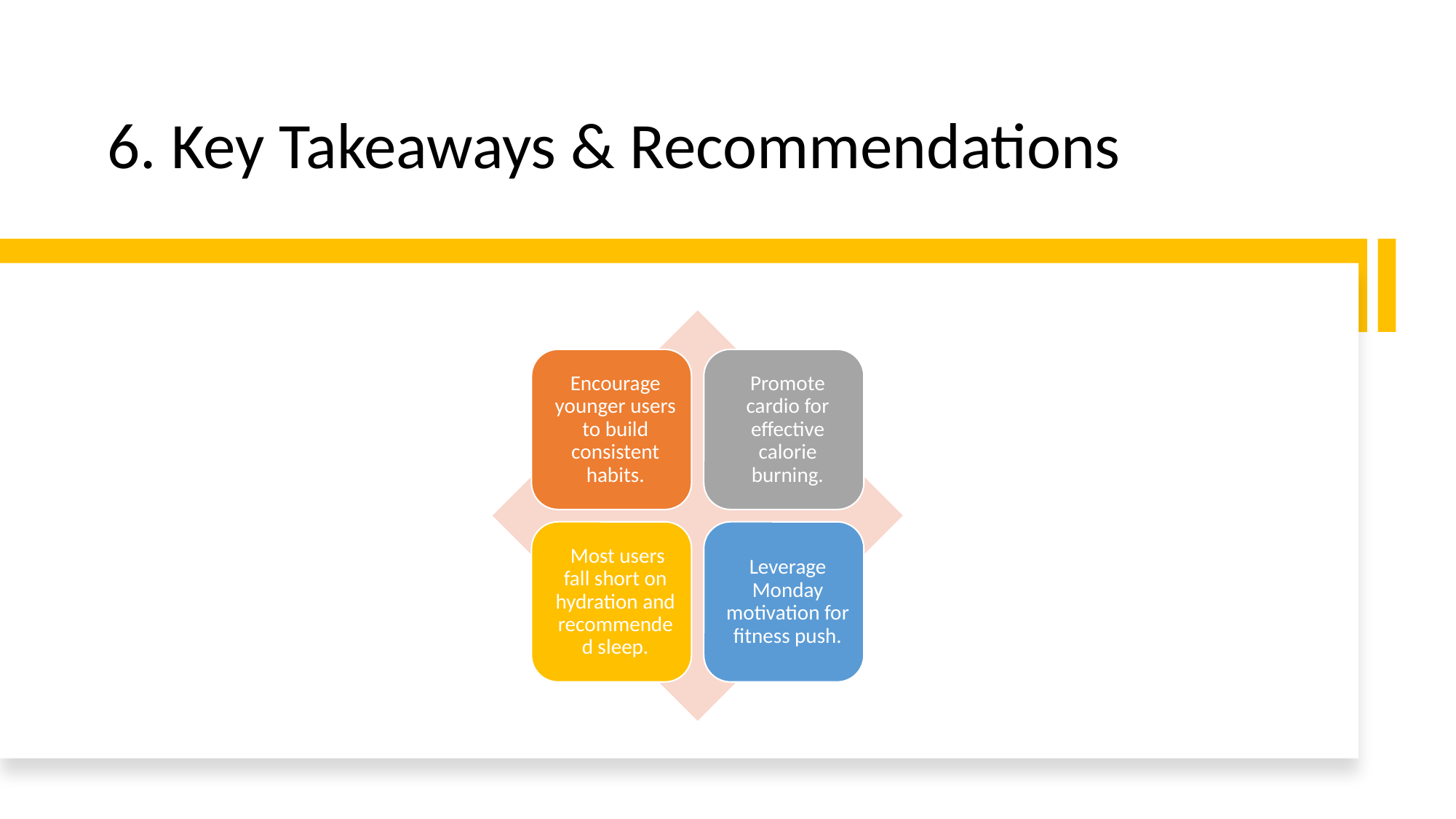

# 6. Key Takeaways & Recommendations

Encourage younger users to build consistent habits.
Promote cardio for effective calorie burning.
 Most users fall short on hydration and recommended sleep.
Leverage Monday motivation for fitness push.